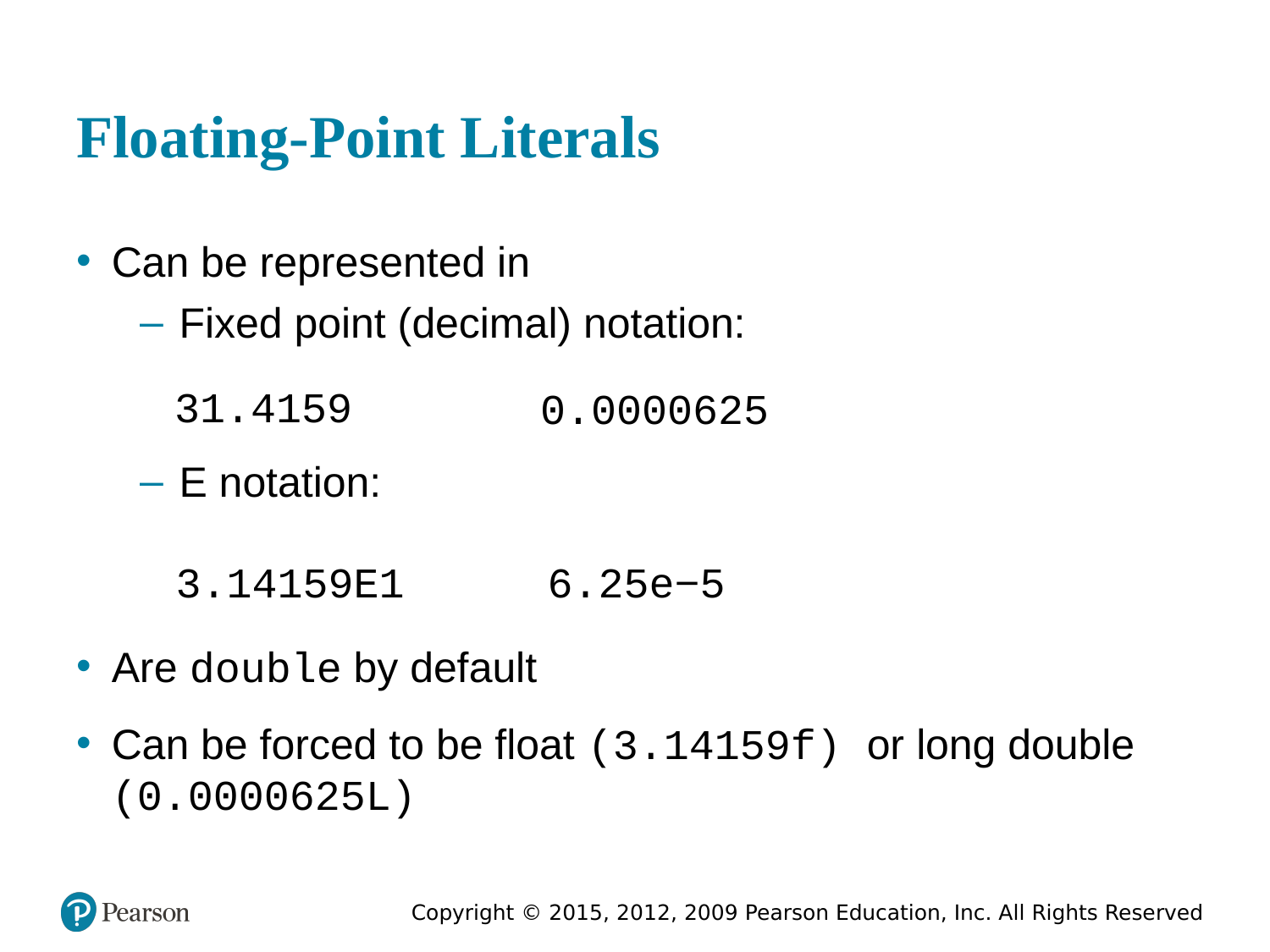

# Floating-Point Literals
Can be represented in
Fixed point (decimal) notation:
31.4159
0.0000625
E notation:
3.14159E1
6.25e−5
Are double by default
Can be forced to be float (3.14159f) or long double (0.0000625L)